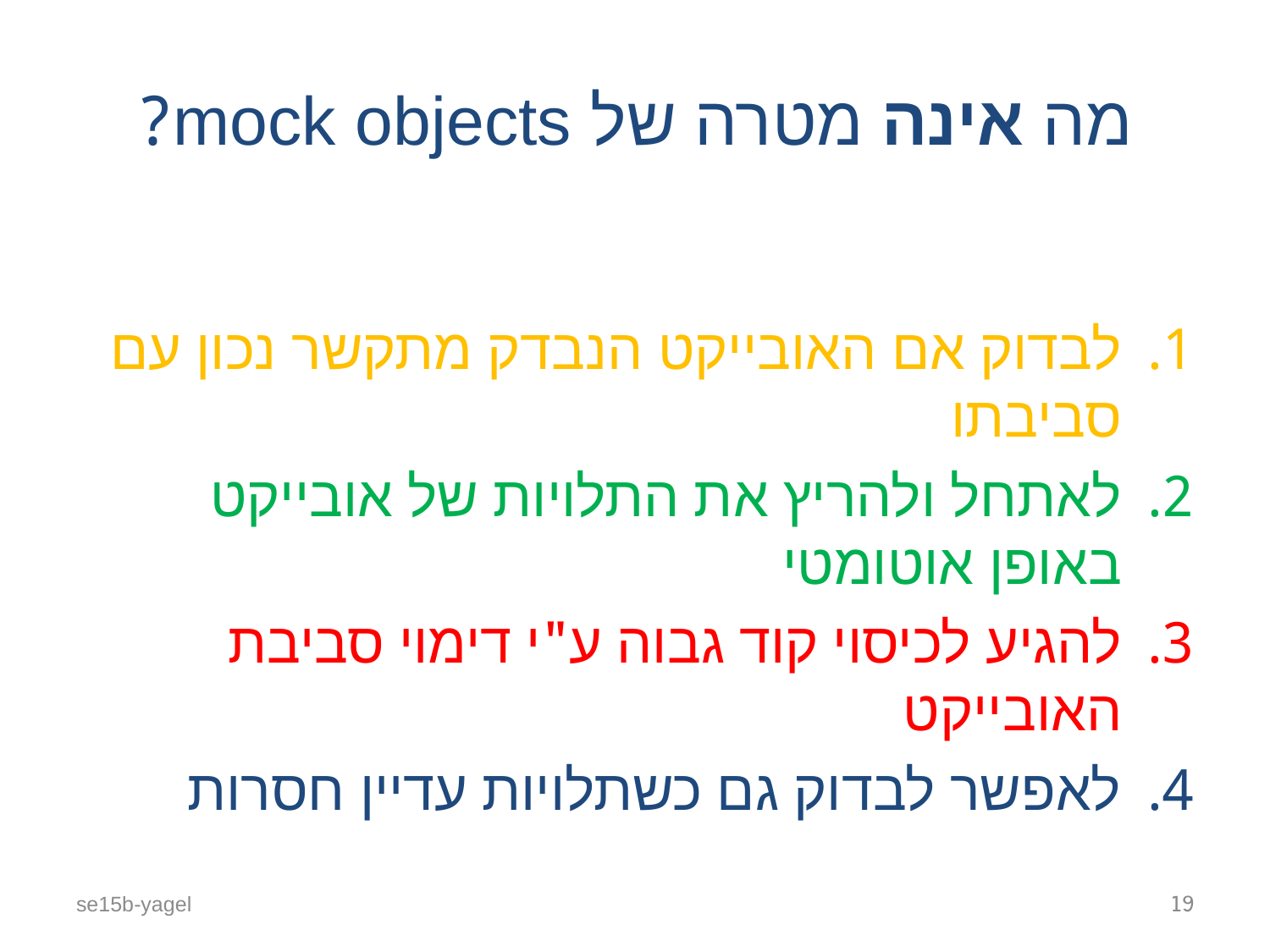

# מה אינה מטרה של mock objects?
לבדוק אם האובייקט הנבדק מתקשר נכון עם סביבתו
לאתחל ולהריץ את התלויות של אובייקט באופן אוטומטי
להגיע לכיסוי קוד גבוה ע"י דימוי סביבת האובייקט
לאפשר לבדוק גם כשתלויות עדיין חסרות
se15b-yagel
19